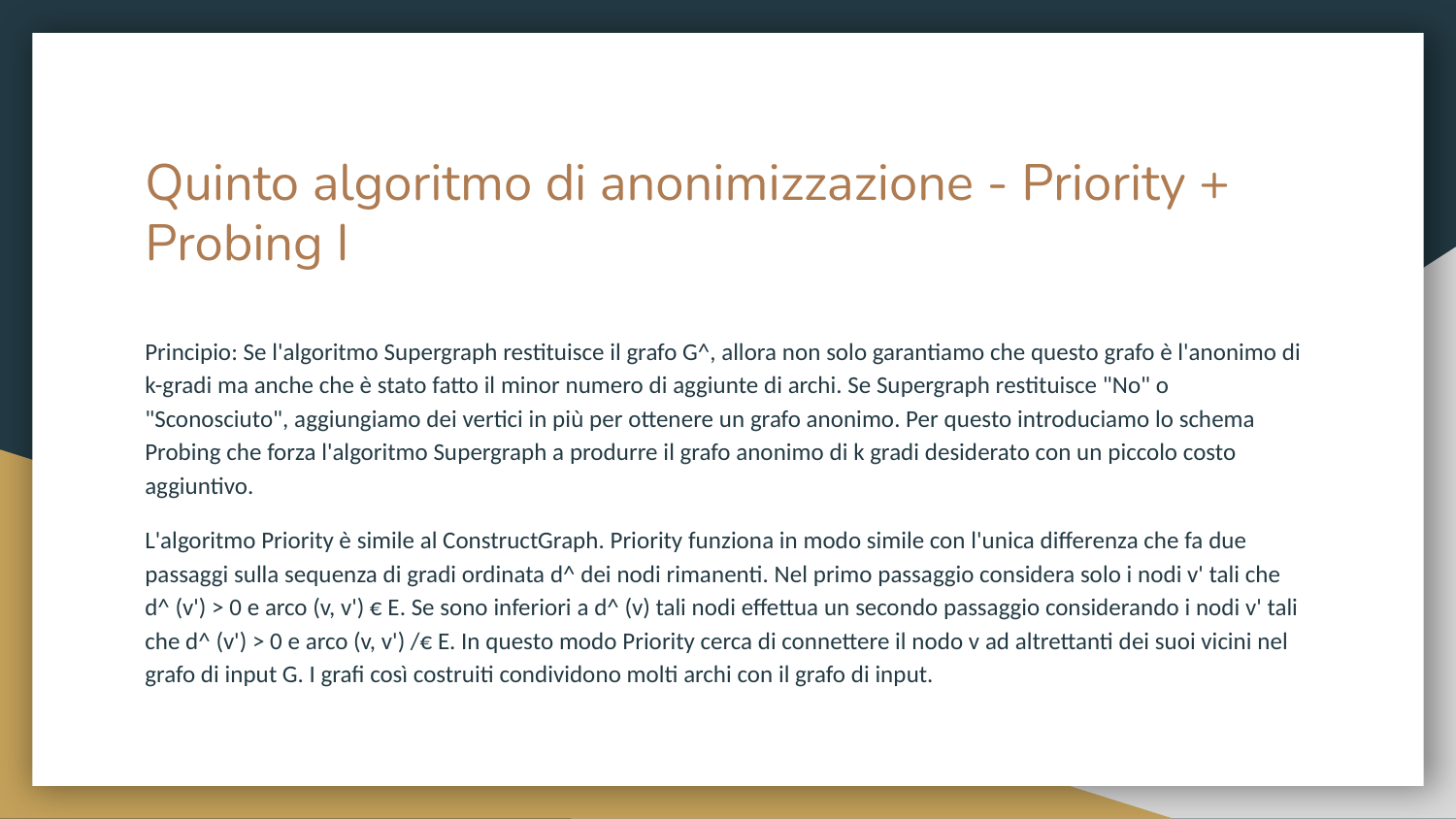

# Quinto algoritmo di anonimizzazione - Priority + Probing I

Principio: Se l'algoritmo Supergraph restituisce il grafo G^, allora non solo garantiamo che questo grafo è l'anonimo di k-gradi ma anche che è stato fatto il minor numero di aggiunte di archi. Se Supergraph restituisce "No" o "Sconosciuto", aggiungiamo dei vertici in più per ottenere un grafo anonimo. Per questo introduciamo lo schema Probing che forza l'algoritmo Supergraph a produrre il grafo anonimo di k gradi desiderato con un piccolo costo aggiuntivo.
L'algoritmo Priority è simile al ConstructGraph. Priority funziona in modo simile con l'unica differenza che fa due passaggi sulla sequenza di gradi ordinata d^ dei nodi rimanenti. Nel primo passaggio considera solo i nodi v' tali che d^ (v') > 0 e arco (v, v') € E. Se sono inferiori a d^ (v) tali nodi effettua un secondo passaggio considerando i nodi v' tali che d^ (v') > 0 e arco (v, v') /€ E. In questo modo Priority cerca di connettere il nodo v ad altrettanti dei suoi vicini nel grafo di input G. I grafi così costruiti condividono molti archi con il grafo di input.